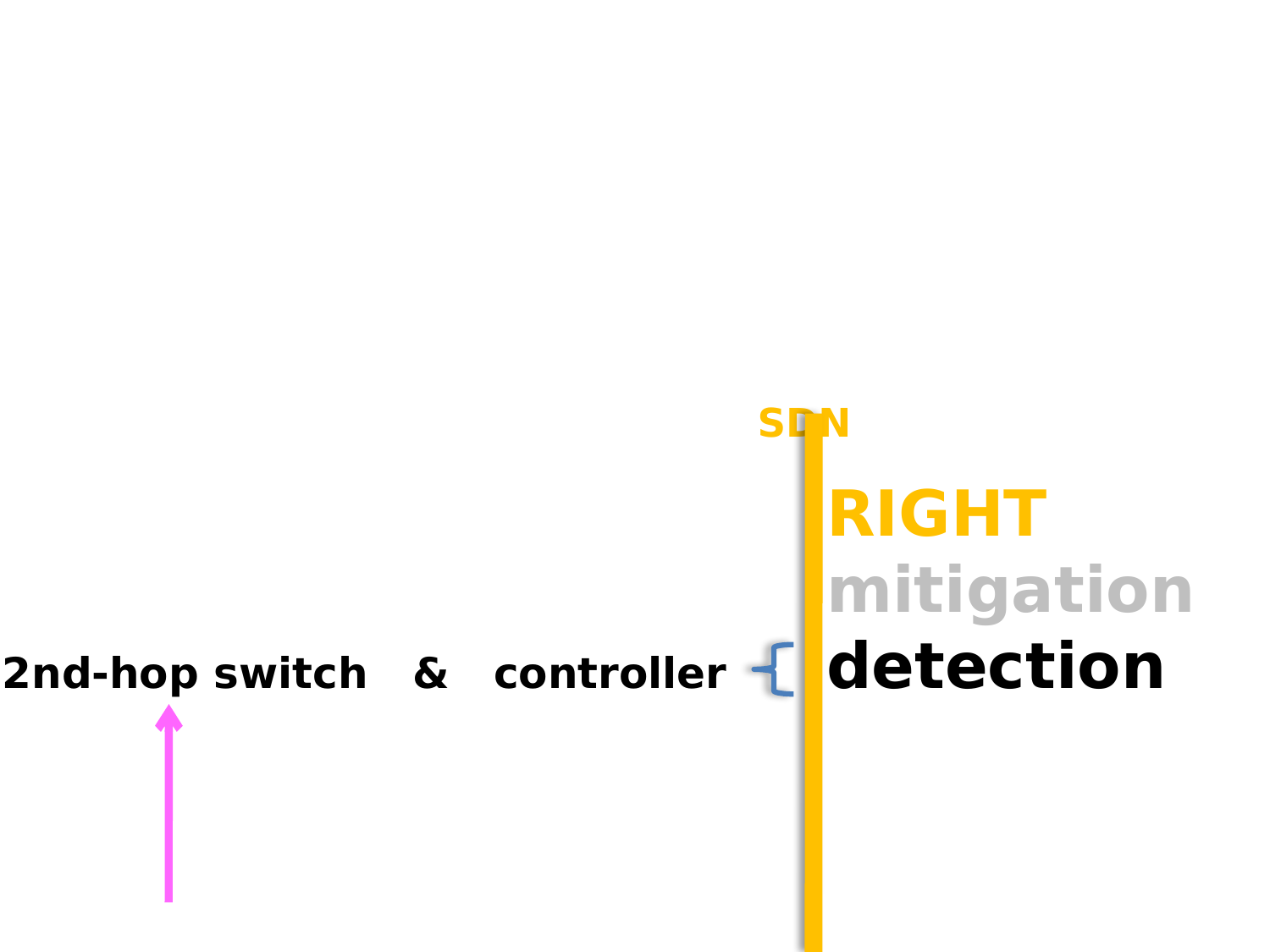

# Gotta Tell You Switches Only Once Toward Bandwidth-Efficient Flow Setup for SDN
RIGHT
mitigation
detection
pRIority Goes to Hardware TCAM

ingress switch uniquely tags pkt;
en-route switches forward pkt
 using unique_tag;

 no matching ambiguity
 on en-route switches

ingress switch may still go wrong

2nd-hop switch   &   controller